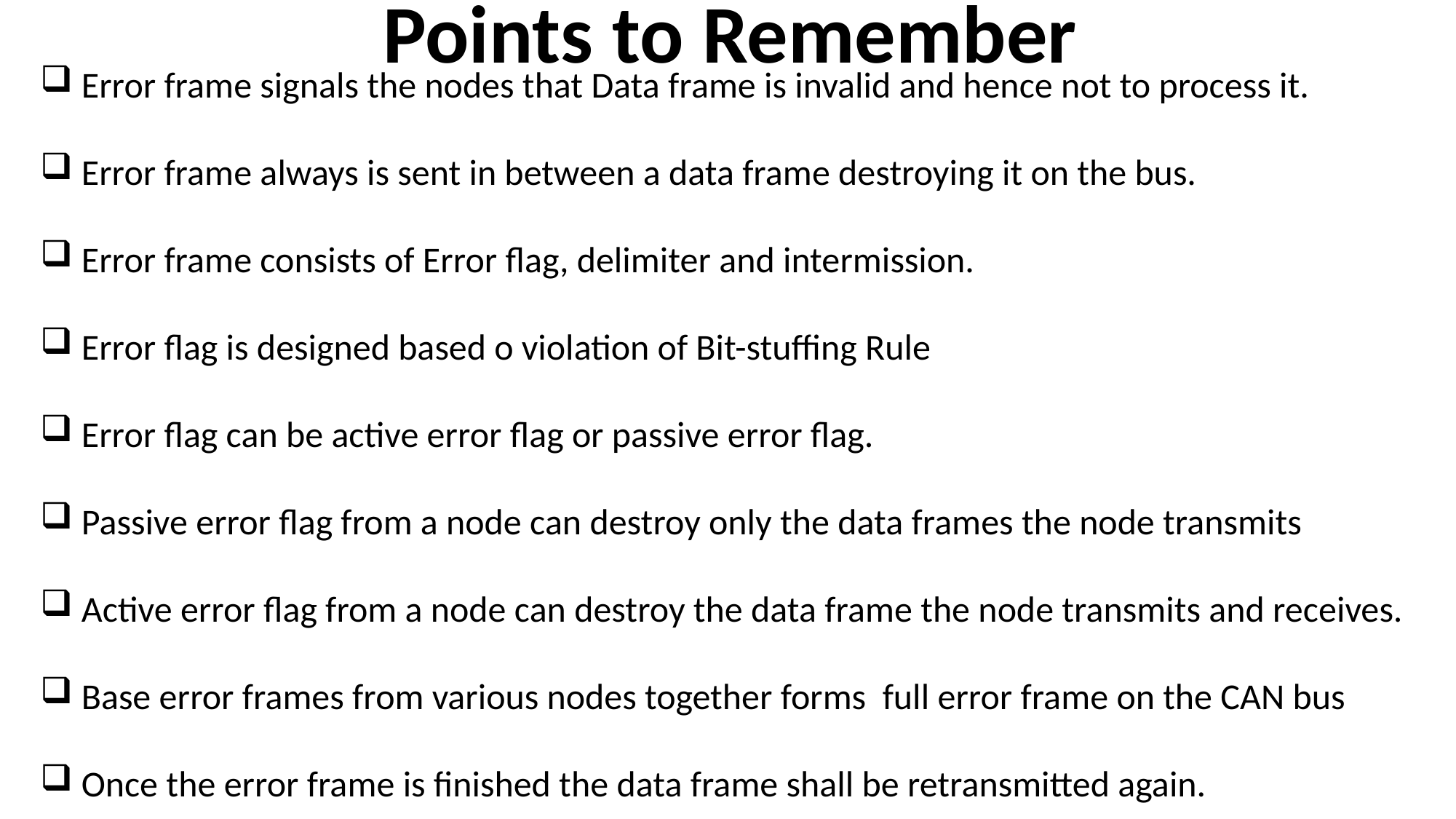

Points to Remember
Error frame signals the nodes that Data frame is invalid and hence not to process it.

Error frame always is sent in between a data frame destroying it on the bus.

Error frame consists of Error flag, delimiter and intermission.

Error flag is designed based o violation of Bit-stuffing Rule

Error flag can be active error flag or passive error flag.

Passive error flag from a node can destroy only the data frames the node transmits

Active error flag from a node can destroy the data frame the node transmits and receives.

Base error frames from various nodes together forms  full error frame on the CAN bus

Once the error frame is finished the data frame shall be retransmitted again.